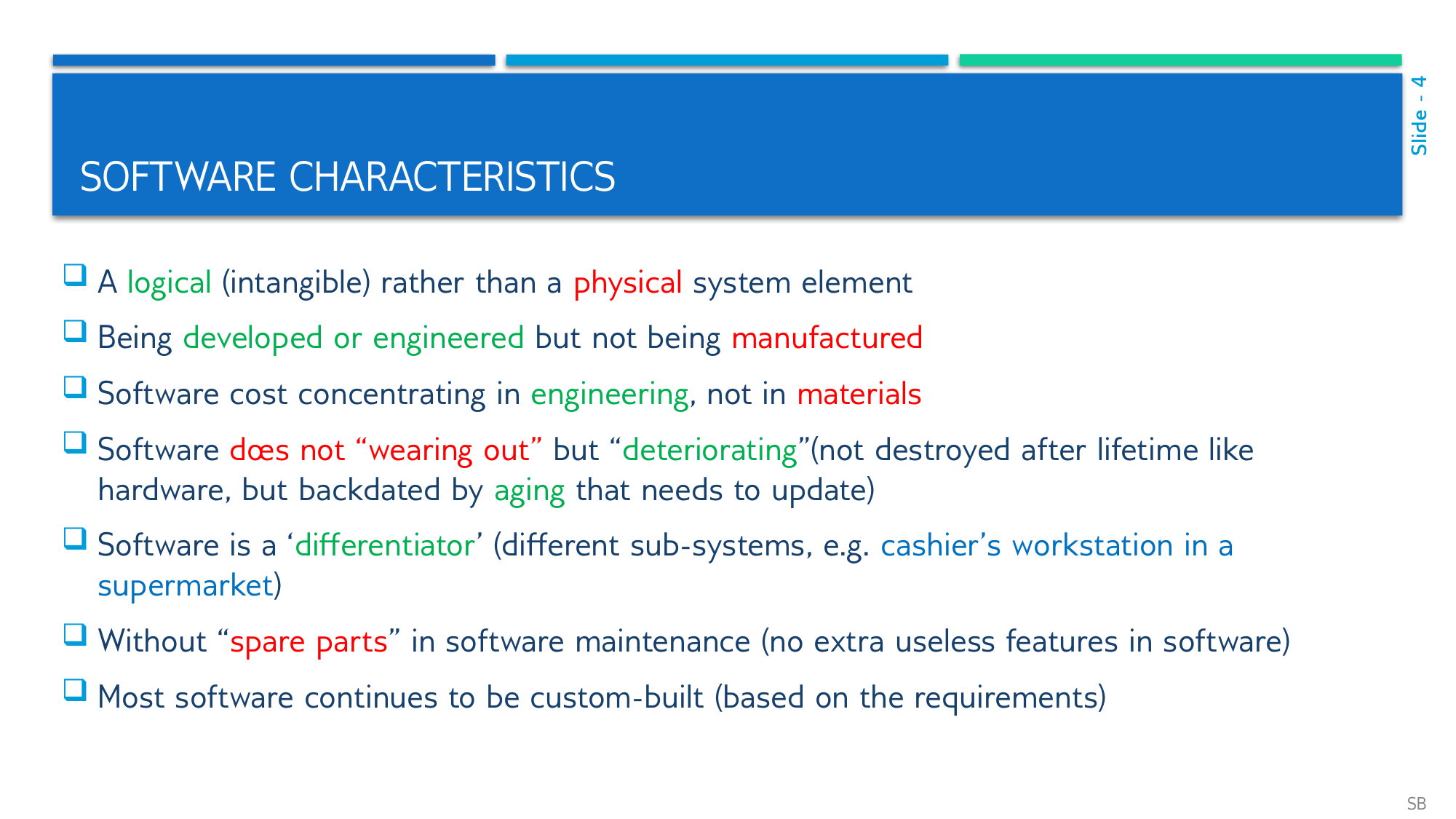

Slide - 4
# Software characteristics
A logical (intangible) rather than a physical system element
Being developed or engineered but not being manufactured
Software cost concentrating in engineering, not in materials
Software does not “wearing out” but “deteriorating”(not destroyed after lifetime like hardware, but backdated by aging that needs to update)
Software is a ‘differentiator’ (different sub-systems, e.g. cashier’s workstation in a supermarket)
Without “spare parts” in software maintenance (no extra useless features in software)
Most software continues to be custom-built (based on the requirements)
SB